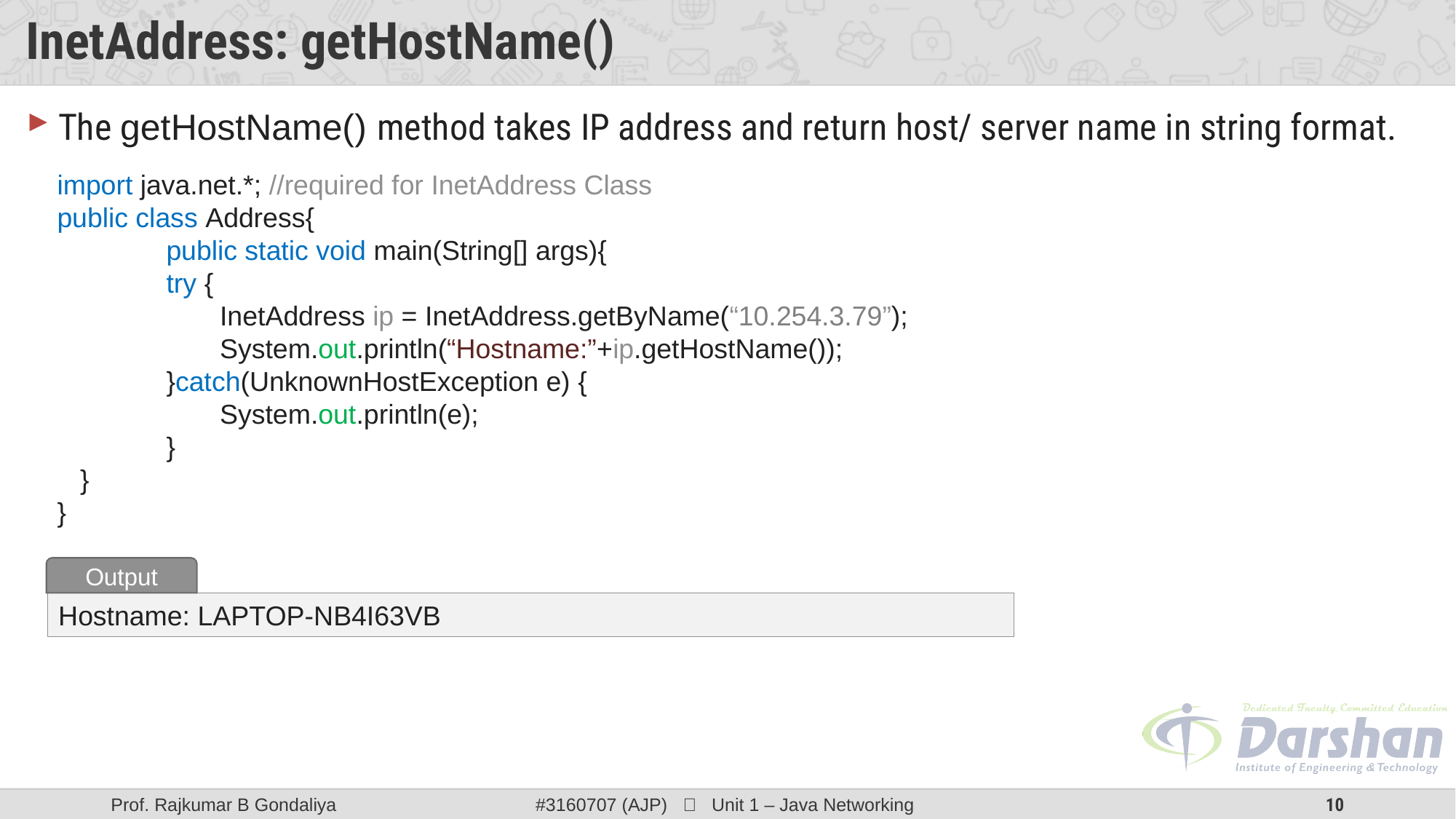

# InetAddress: getHostName()
The getHostName() method takes IP address and return host/ server name in string format.
import java.net.*; //required for InetAddress Class
public class Address{
	public static void main(String[] args){
	try {
	       InetAddress ip = InetAddress.getByName(“10.254.3.79”);
	       System.out.println(“Hostname:”+ip.getHostName());
	}catch(UnknownHostException e) {
	       System.out.println(e);
	}
   }
}
Output
Hostname: LAPTOP-NB4I63VB